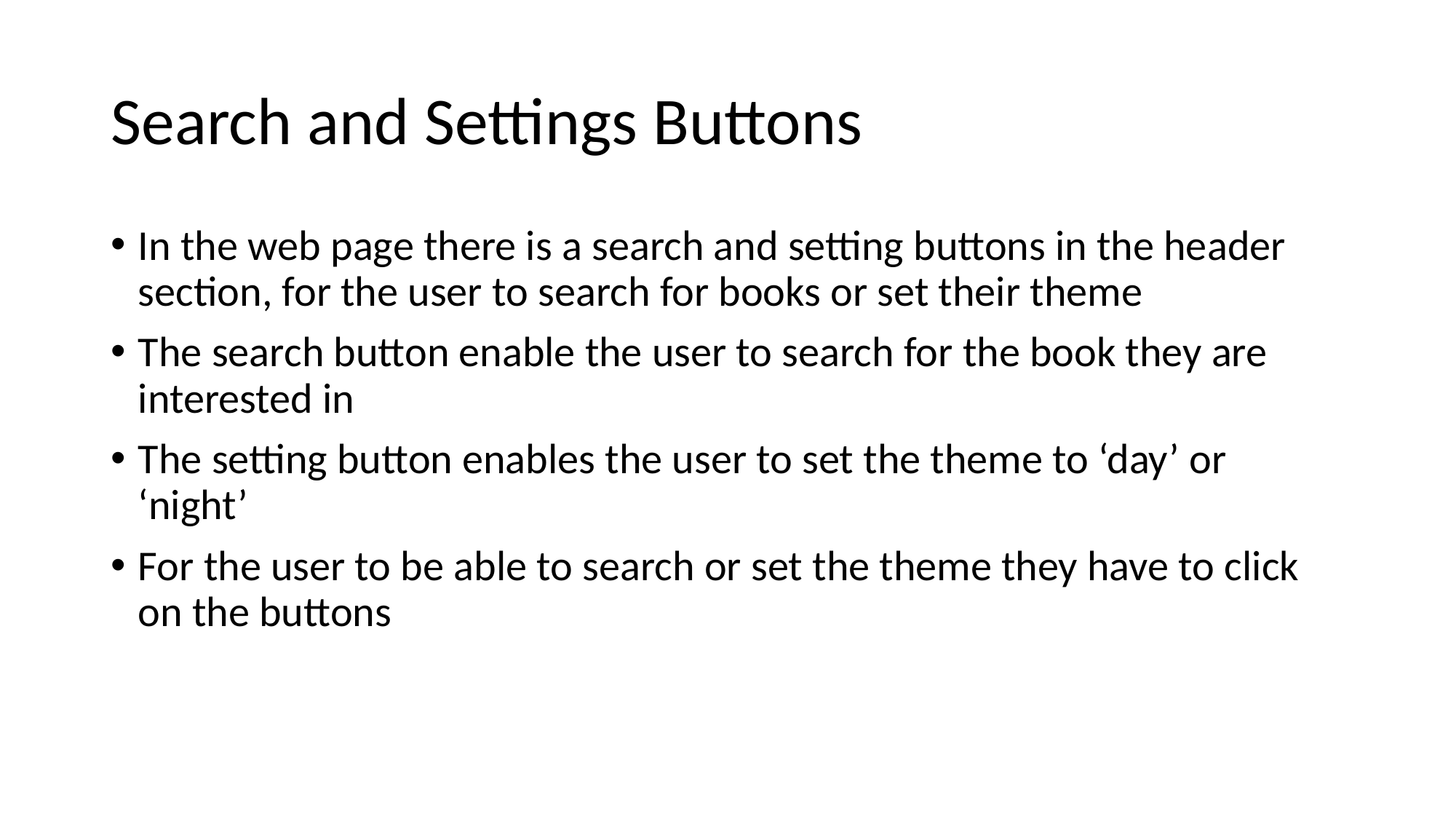

# Search and Settings Buttons
In the web page there is a search and setting buttons in the header section, for the user to search for books or set their theme
The search button enable the user to search for the book they are interested in
The setting button enables the user to set the theme to ‘day’ or ‘night’
For the user to be able to search or set the theme they have to click on the buttons